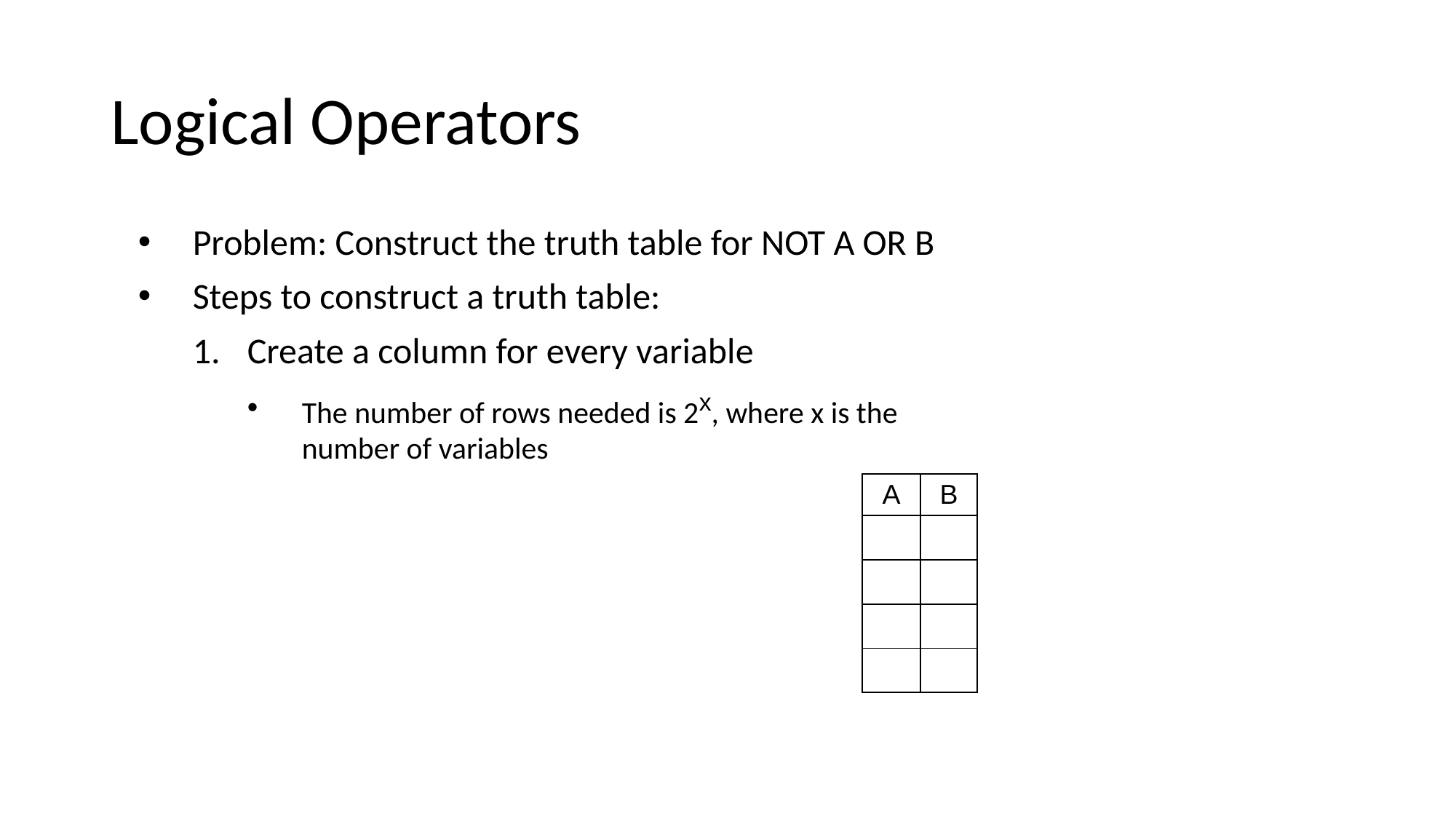

# Logical Operators
Problem: Construct the truth table for NOT A OR B
Steps to construct a truth table:
Create a column for every variable
The number of rows needed is 2x, where x is the number of variables
| A | B |
| --- | --- |
|  |  |
|  |  |
|  |  |
|  |  |